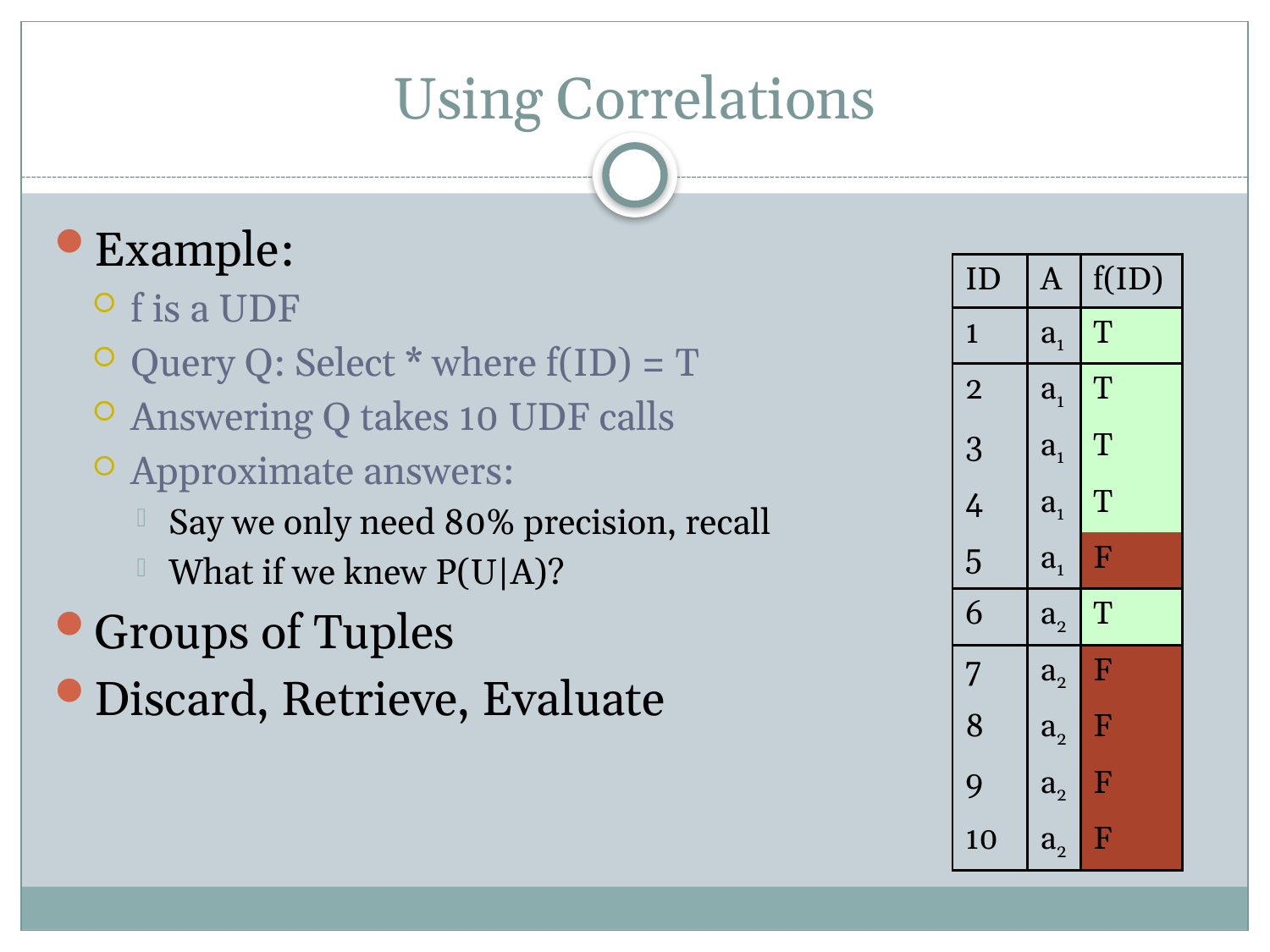

# Using Correlations
Example:
f is a UDF
Query Q: Select * where f(ID) = T
Answering Q takes 10 UDF calls
Approximate answers:
Say we only need 80% precision, recall
What if we knew P(U|A)?
Groups of Tuples
Discard, Retrieve, Evaluate
| ID | A | f(ID) |
| --- | --- | --- |
| 1 | a1 | T |
| 2 | a1 | T |
| 3 | a1 | T |
| 4 | a1 | T |
| 5 | a1 | F |
| 6 | a2 | T |
| 7 | a2 | F |
| 8 | a2 | F |
| 9 | a2 | F |
| 10 | a2 | F |